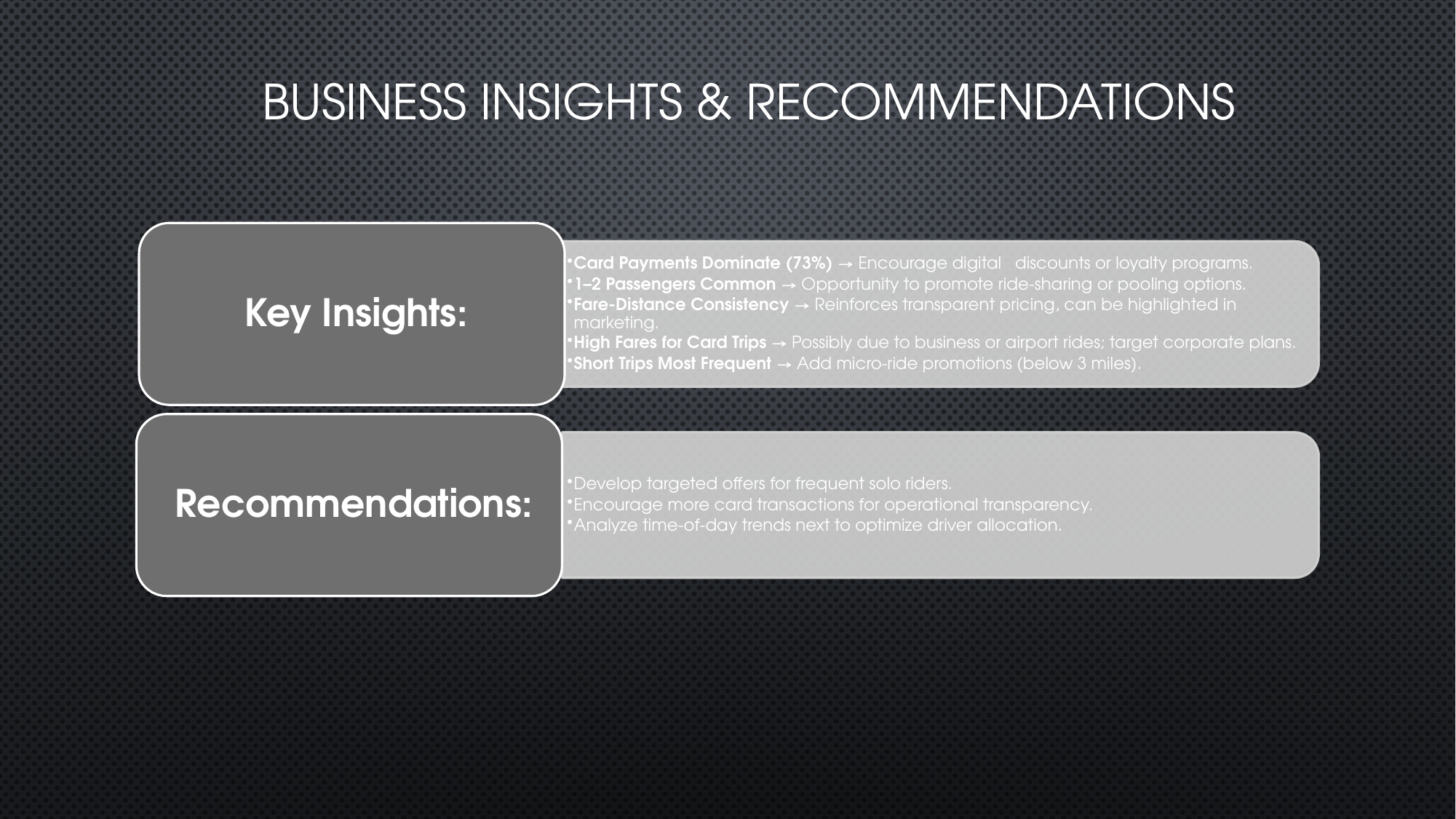

# Business Insights & Recommendations
Card Payments Dominate (73%) → Encourage digital   discounts or loyalty programs.
1–2 Passengers Common → Opportunity to promote ride-sharing or pooling options.
Fare-Distance Consistency → Reinforces transparent pricing, can be highlighted in marketing.
High Fares for Card Trips → Possibly due to business or airport rides; target corporate plans.
Short Trips Most Frequent → Add micro-ride promotions (below 3 miles).
Key Insights:
Develop targeted offers for frequent solo riders.
Encourage more card transactions for operational transparency.
Analyze time-of-day trends next to optimize driver allocation.
Recommendations: